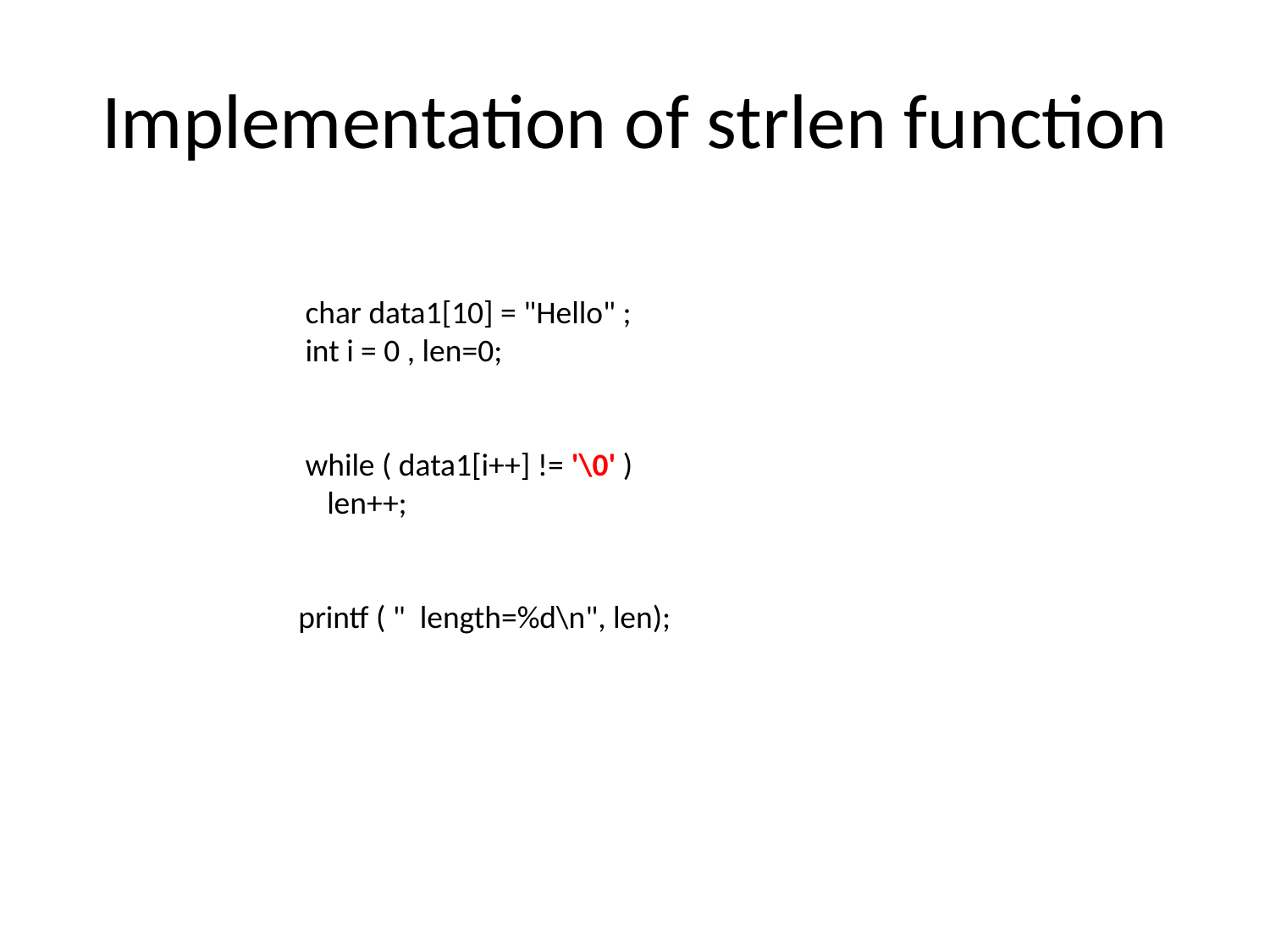

# Implementation of strlen function
 char data1[10] = "Hello" ;
 int i = 0 , len=0;

 while ( data1[i++] != '\0' )
    len++;

printf ( "  length=%d\n", len);